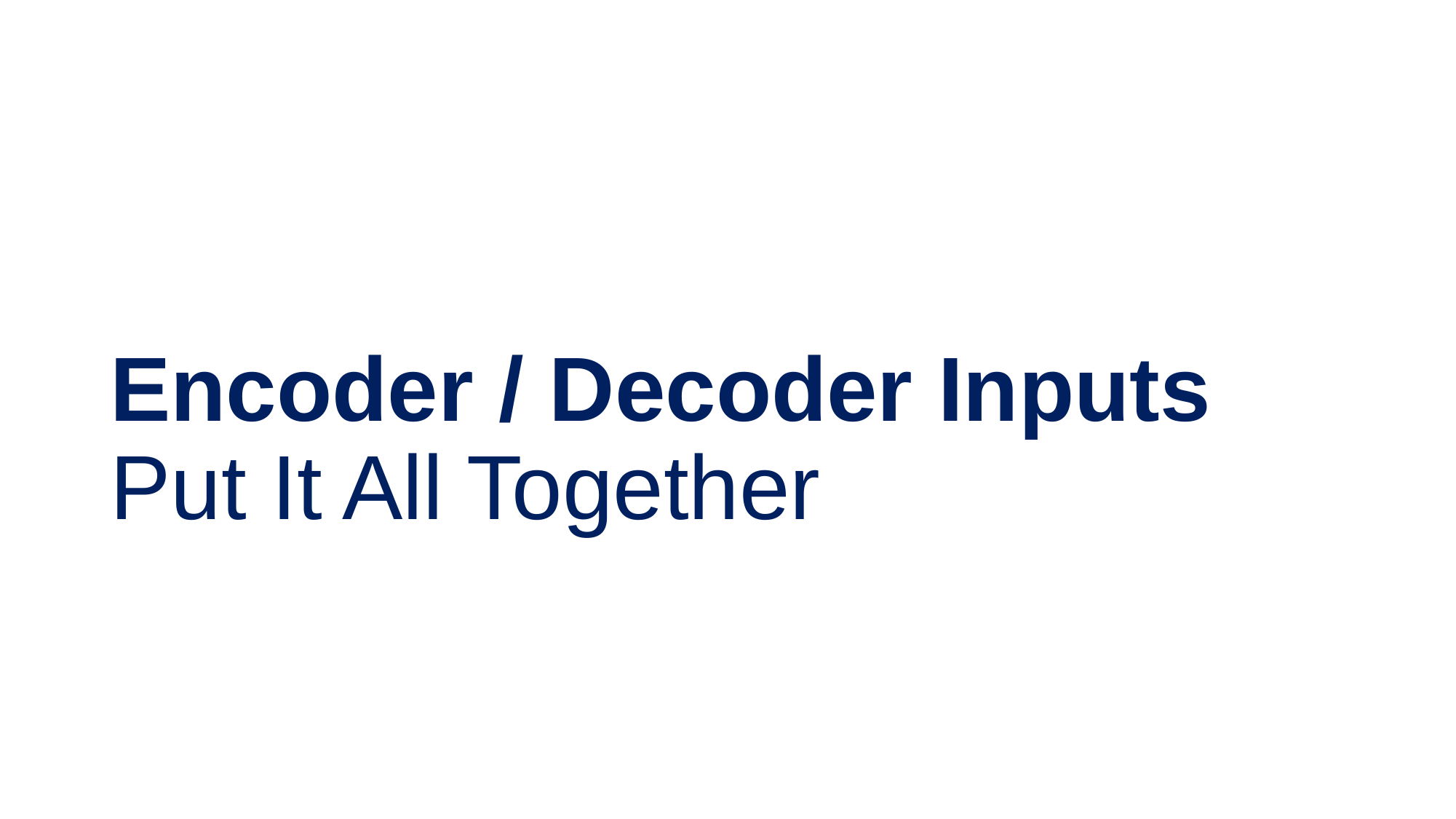

# Encoder / Decoder Inputs Put It All Together